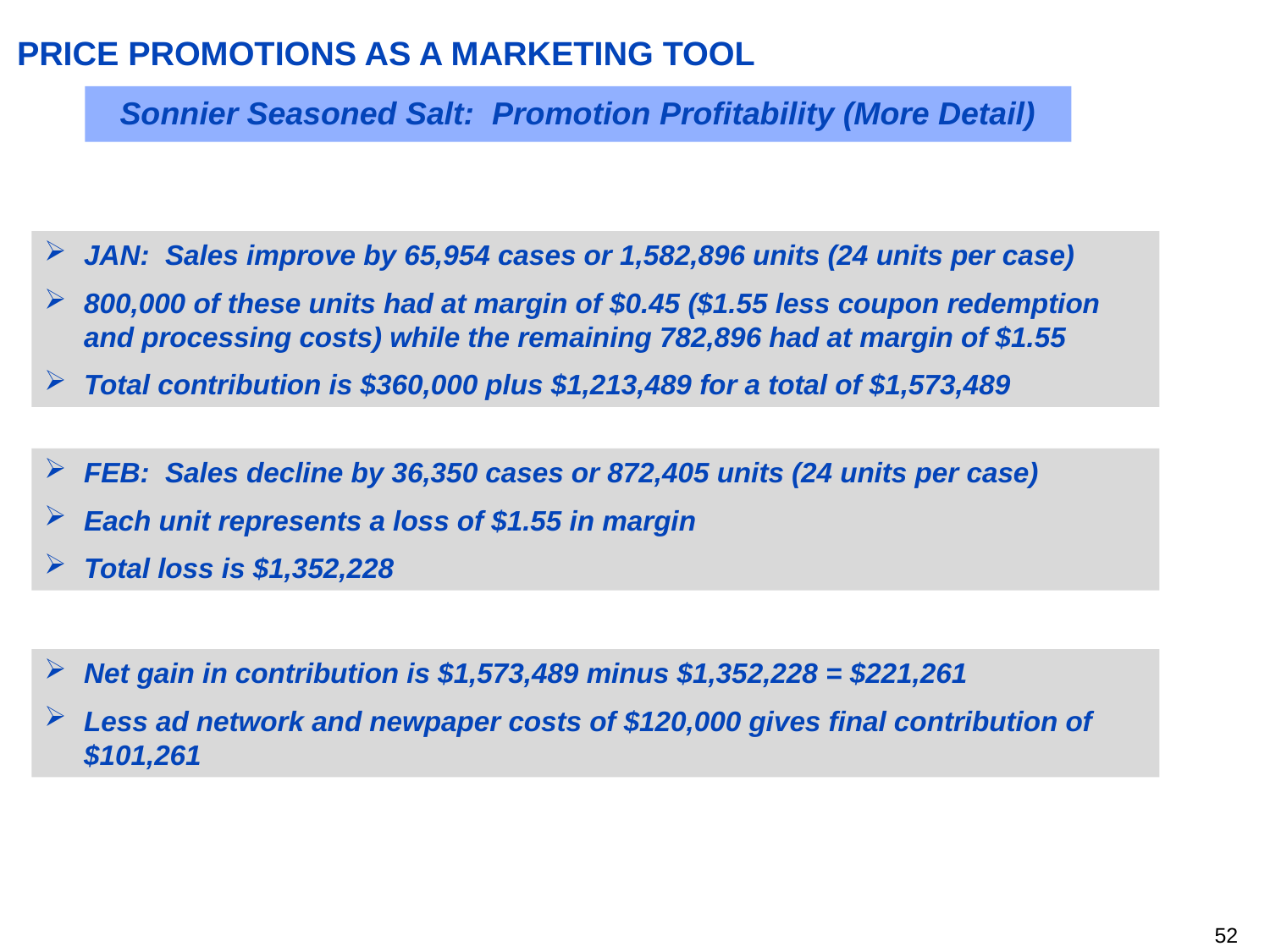

PRICE PROMOTIONS AS A MARKETING TOOL
Sonnier Seasoned Salt:  Promotion Profitability (More Detail)
JAN:  Sales improve by 65,954 cases or 1,582,896 units (24 units per case)
800,000 of these units had at margin of $0.45 ($1.55 less coupon redemption and processing costs) while the remaining 782,896 had at margin of $1.55
Total contribution is $360,000 plus $1,213,489 for a total of $1,573,489
FEB:  Sales decline by 36,350 cases or 872,405 units (24 units per case)
Each unit represents a loss of $1.55 in margin
Total loss is $1,352,228
Net gain in contribution is $1,573,489 minus $1,352,228 = $221,261
Less ad network and newpaper costs of $120,000 gives final contribution of $101,261
52